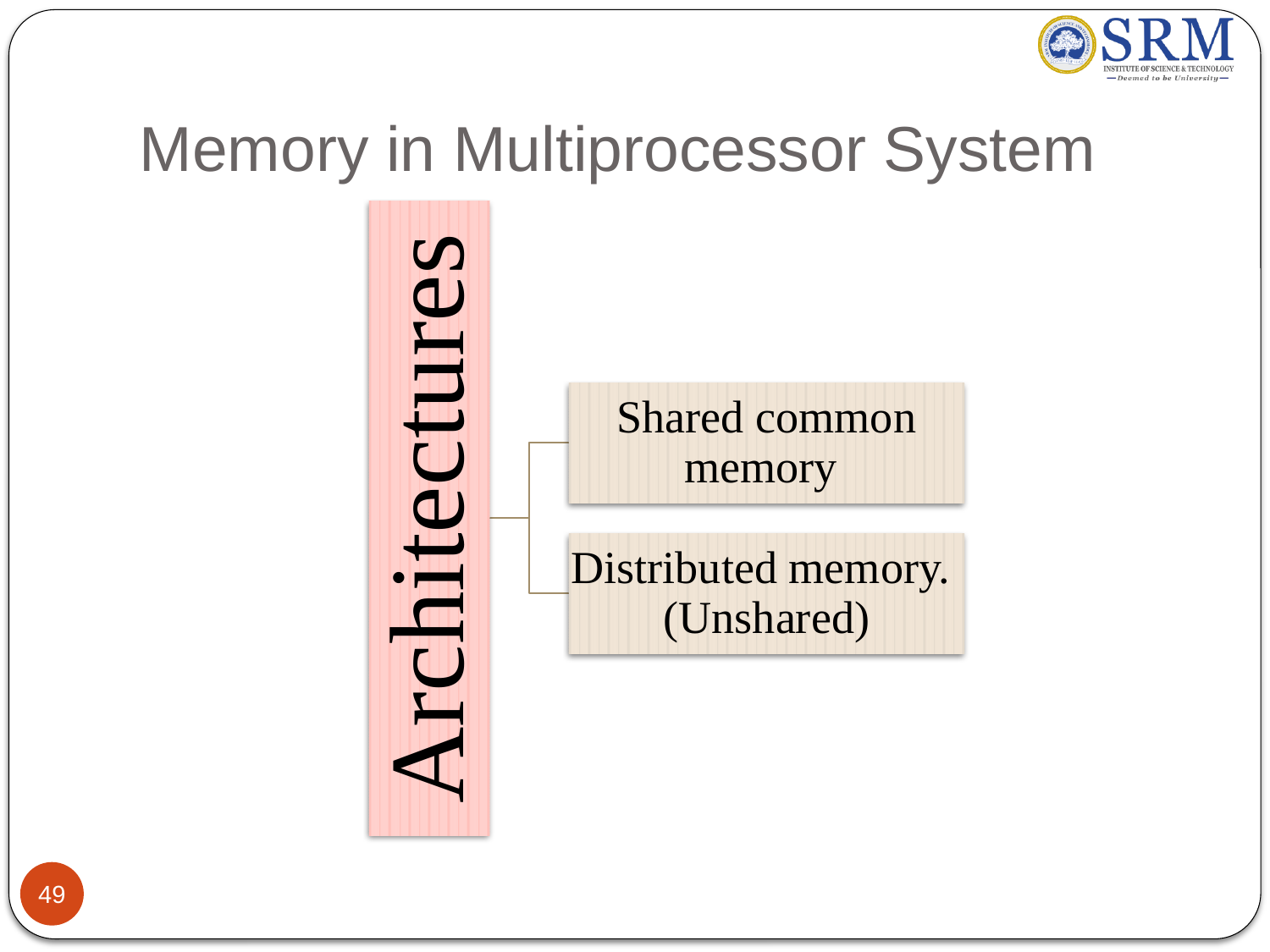

# Memory in Multiprocessor System

Architectures
Shared common memory
Distributed memory.  (Unshared)
49